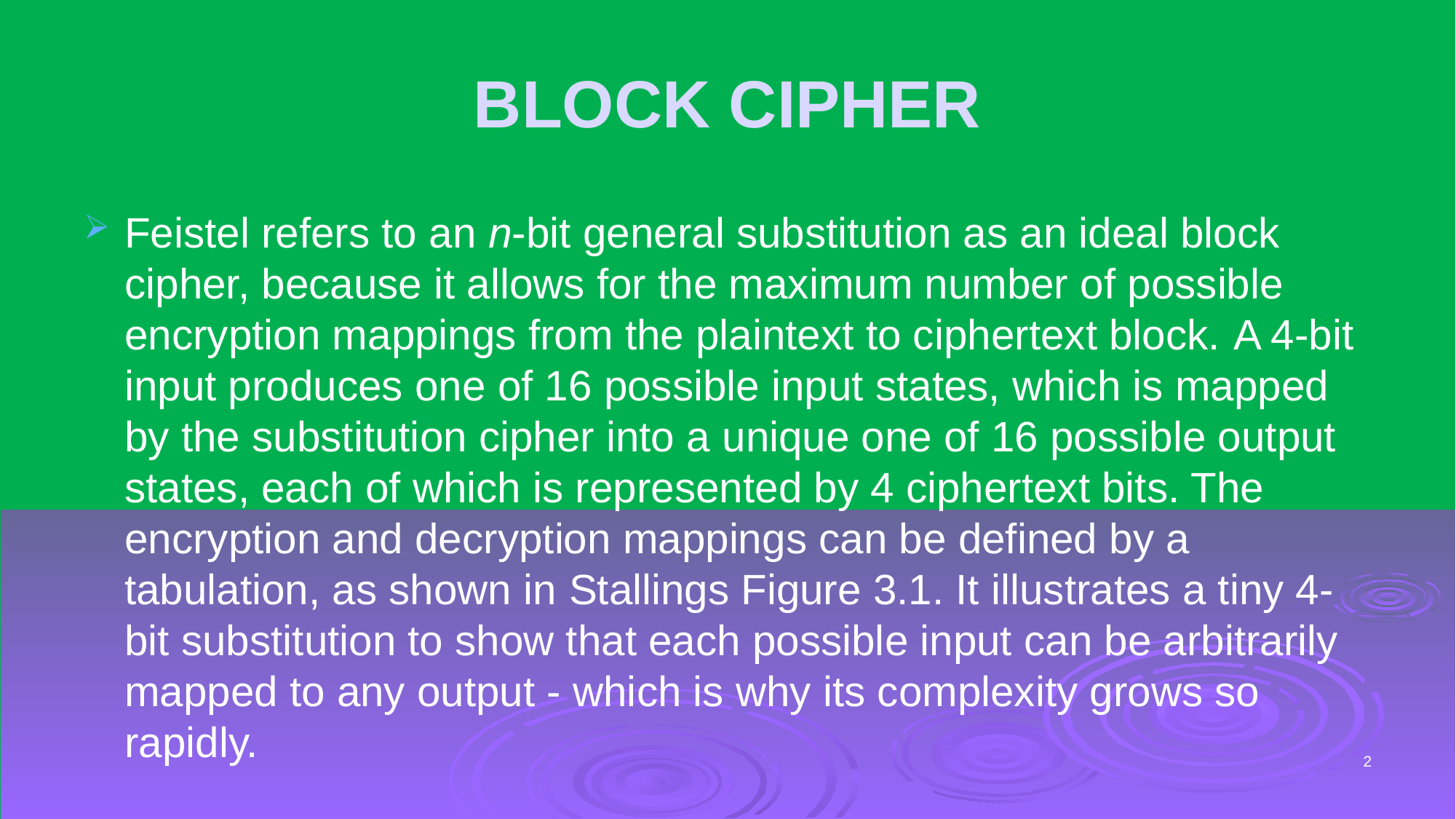

# BLOCK CIPHER
Feistel refers to an n-bit general substitution as an ideal block cipher, because it allows for the maximum number of possible encryption mappings from the plaintext to ciphertext block. A 4-bit input produces one of 16 possible input states, which is mapped by the substitution cipher into a unique one of 16 possible output states, each of which is represented by 4 ciphertext bits. The encryption and decryption mappings can be defined by a tabulation, as shown in Stallings Figure 3.1. It illustrates a tiny 4-bit substitution to show that each possible input can be arbitrarily mapped to any output - which is why its complexity grows so rapidly.

2